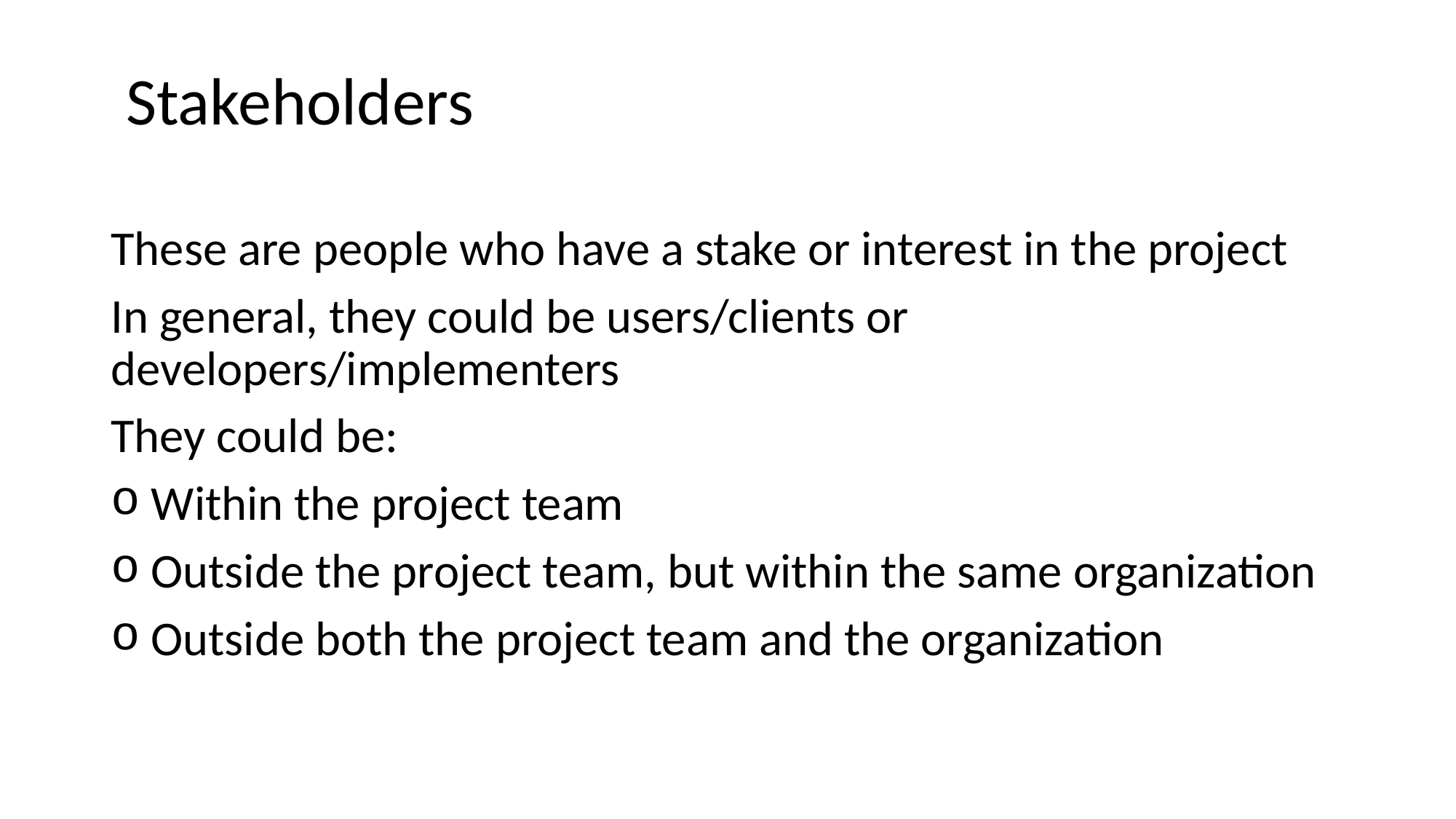

# Stakeholders
These are people who have a stake or interest in the project
In general, they could be users/clients or developers/implementers
They could be:
 Within the project team
 Outside the project team, but within the same organization
 Outside both the project team and the organization